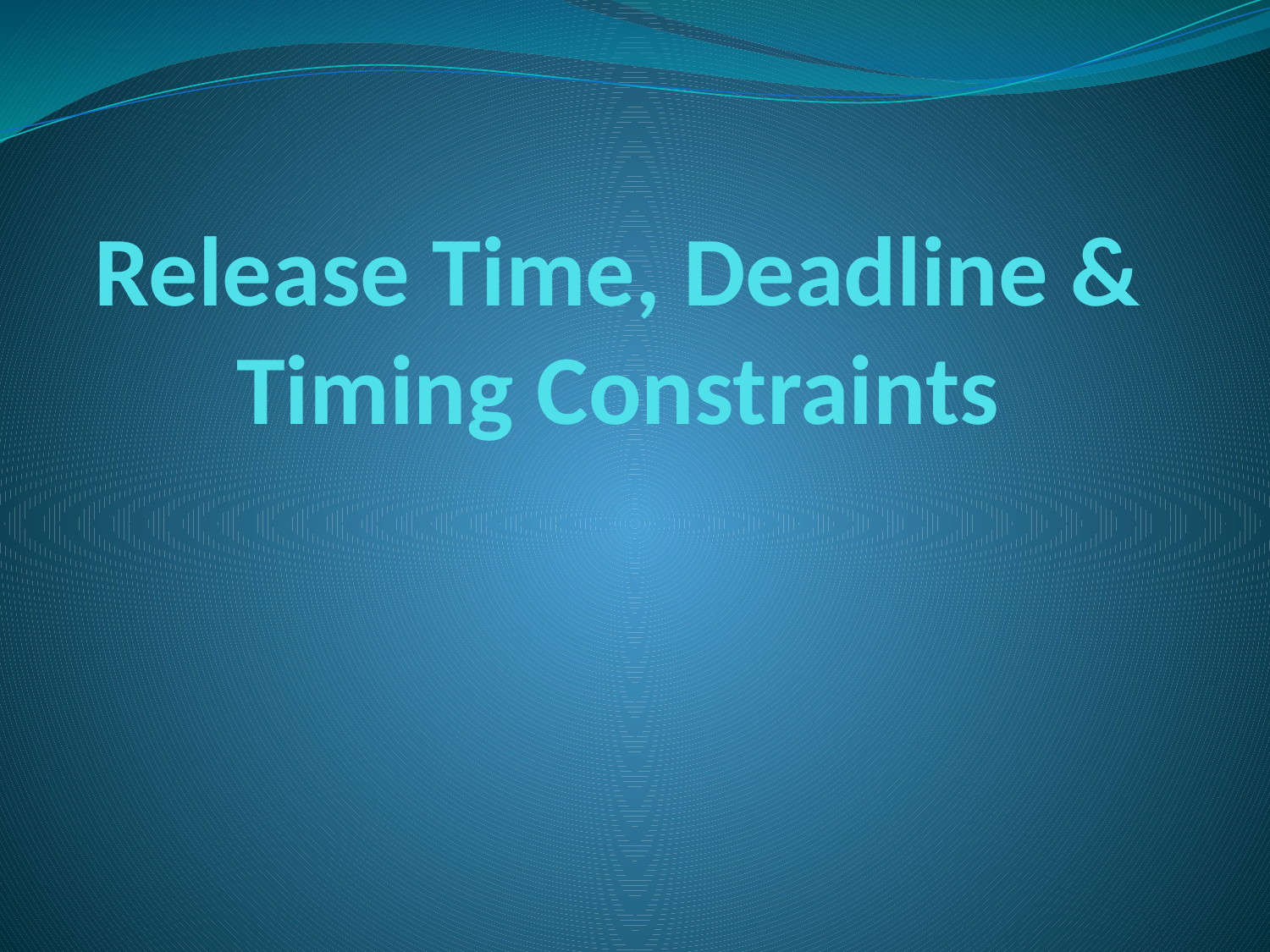

# Release Time, Deadline & Timing Constraints